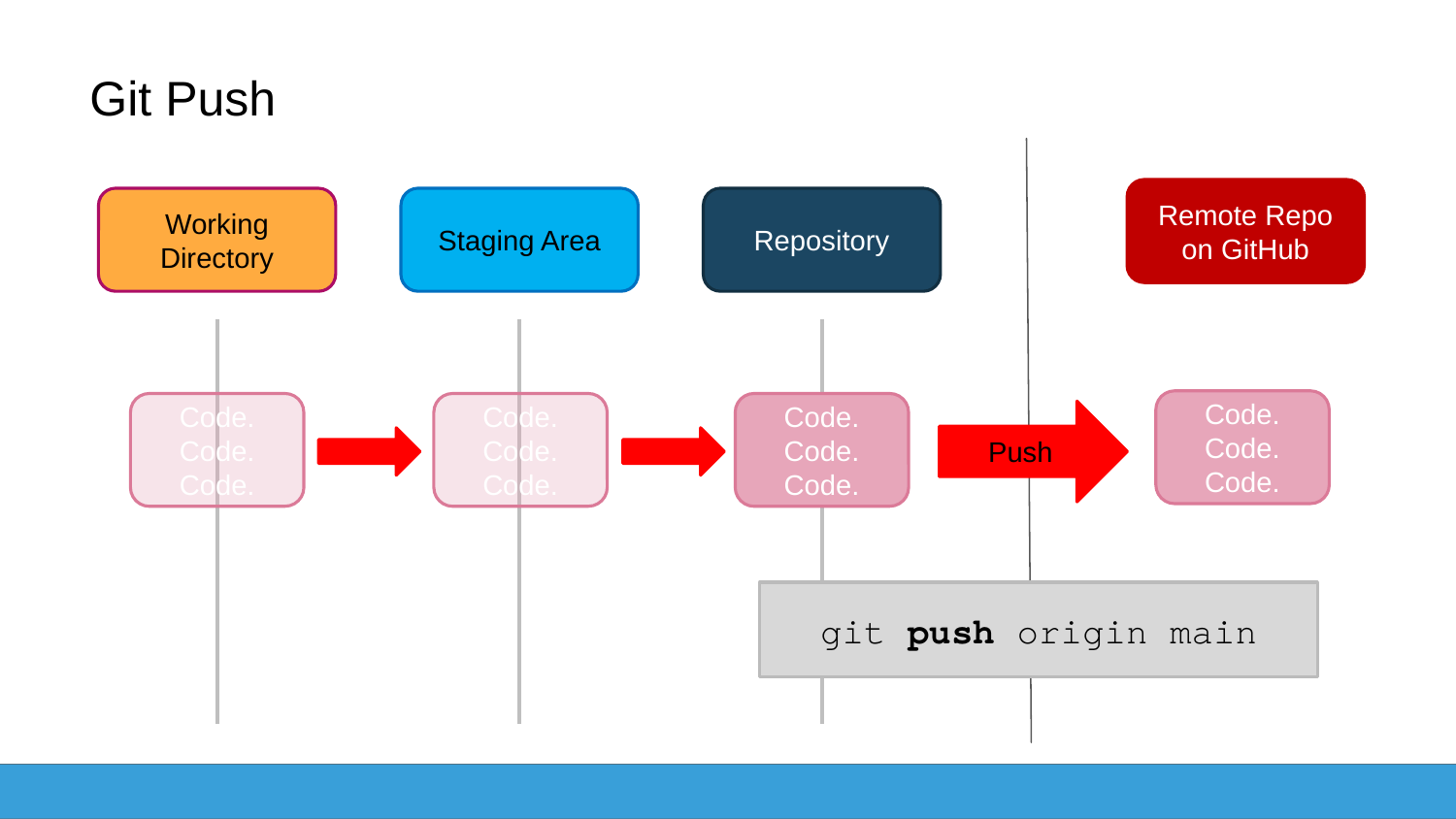

# Git Push
Remote Repo on GitHub
Working Directory
Staging Area
Repository
Code. Code. Code.
Code. Code. Code.
Code. Code. Code.
Code. Code. Code.
Push

git push origin main